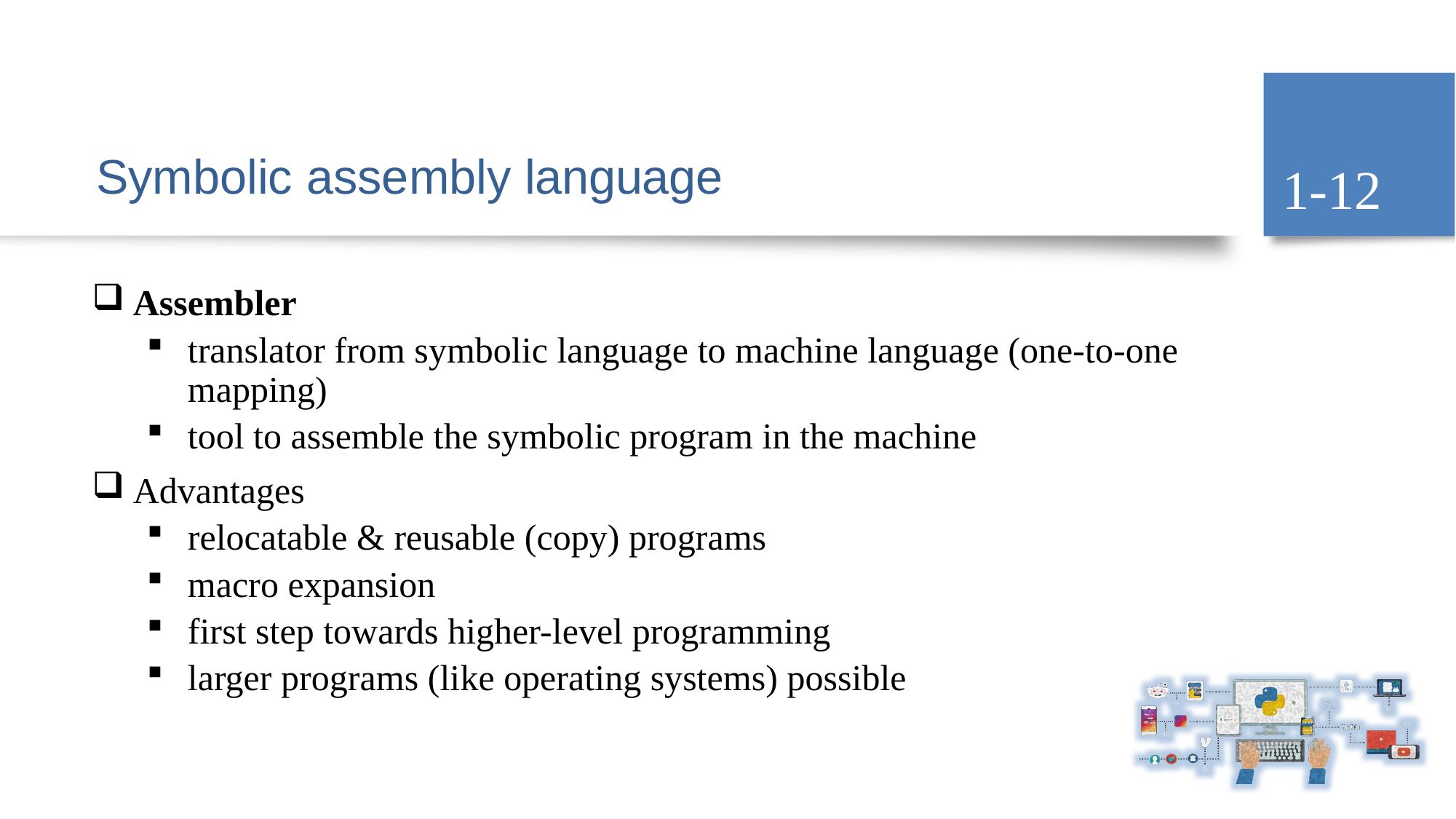

1-12
# Symbolic assembly language
Assembler
translator from symbolic language to machine language (one-to-one mapping)
tool to assemble the symbolic program in the machine
Advantages
relocatable & reusable (copy) programs
macro expansion
first step towards higher-level programming
larger programs (like operating systems) possible